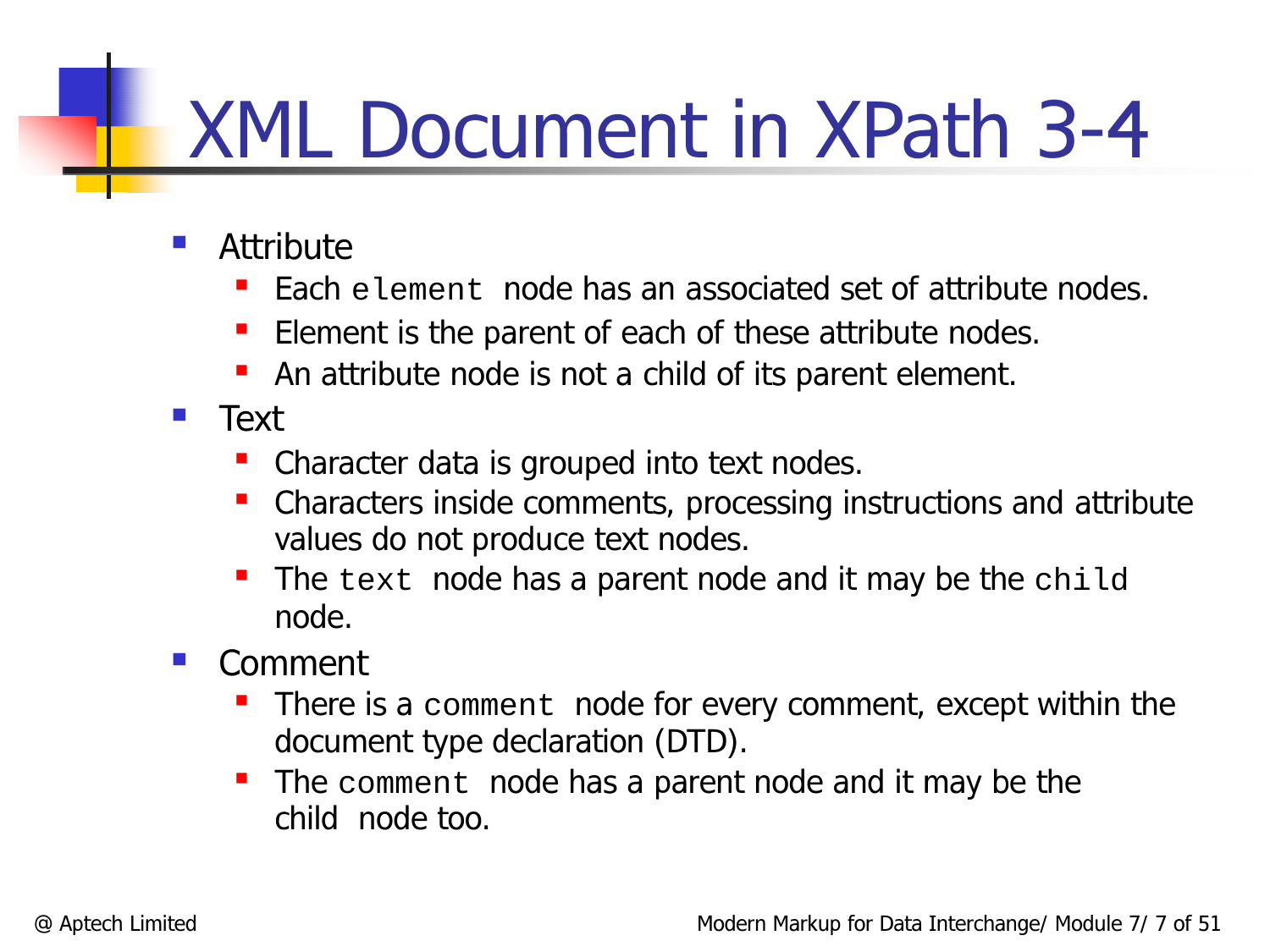

# XML Document in XPath 3-4

Attribute
Each element node has an associated set of attribute nodes.
Element is the parent of each of these attribute nodes.
An attribute node is not a child of its parent element.
Text
Character data is grouped into text nodes.
Characters inside comments, processing instructions and attribute
values do not produce text nodes.
The text node has a parent node and it may be the child node.
Comment
There is a comment node for every comment, except within the
document type declaration (DTD).
The comment node has a parent node and it may be the child  node too.
@ Aptech Limited
Modern Markup for Data Interchange/ Module 7/ 7 of 51